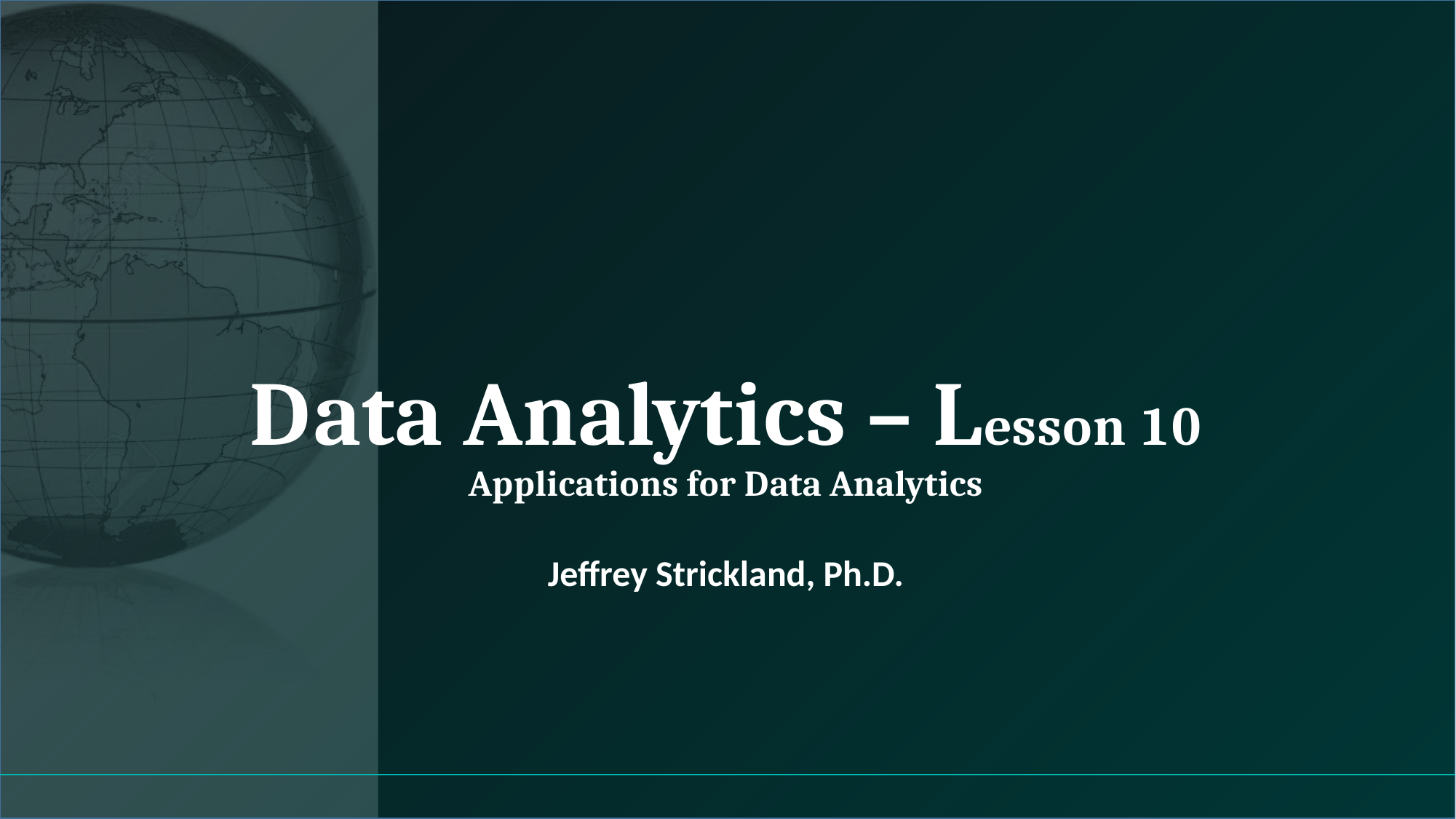

# Data Analytics – Lesson 10 Applications for Data Analytics
Jeffrey Strickland, Ph.D.